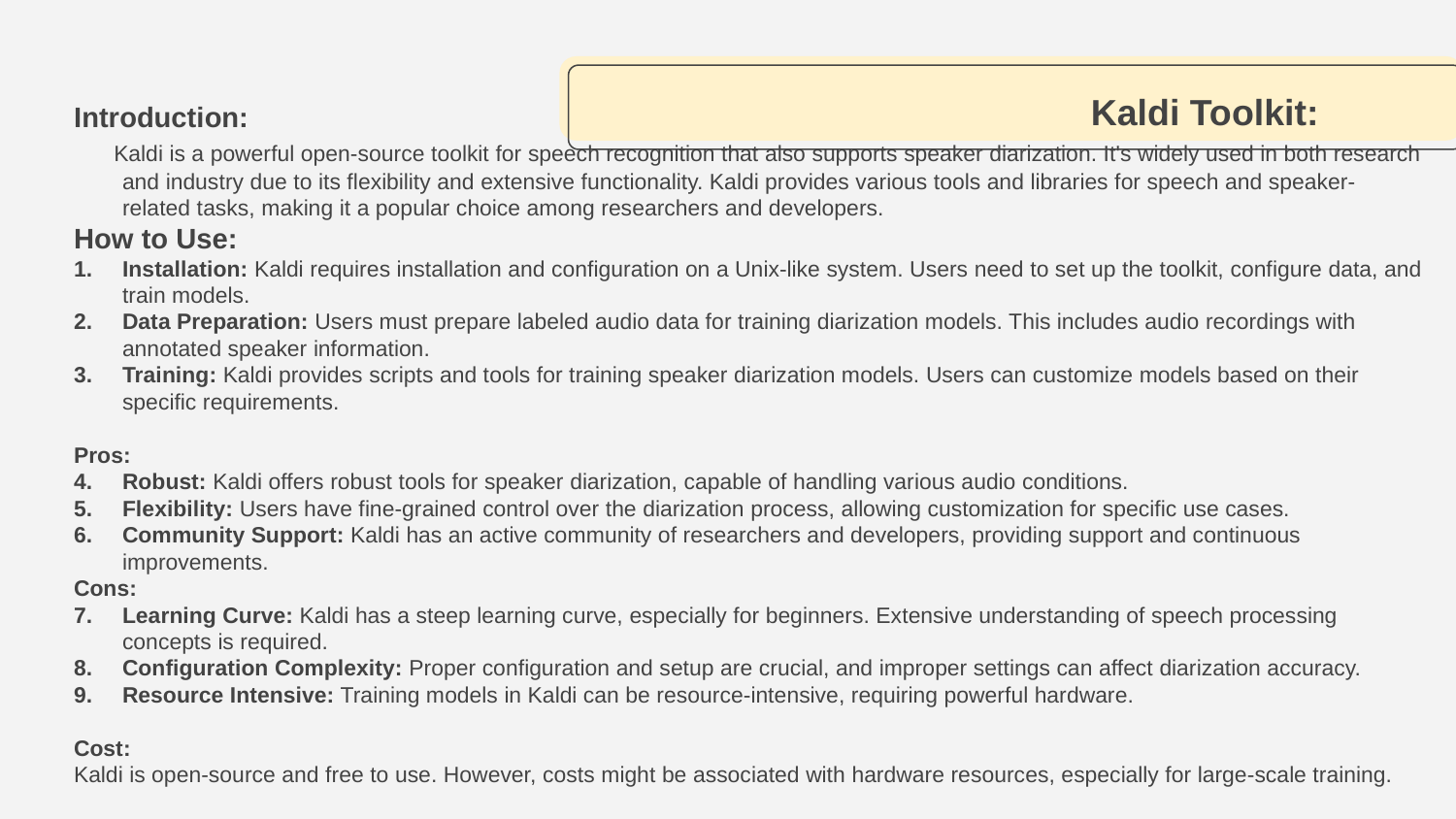

# Kaldi Toolkit:
Introduction:
     Kaldi is a powerful open-source toolkit for speech recognition that also supports speaker diarization. It's widely used in both research and industry due to its flexibility and extensive functionality. Kaldi provides various tools and libraries for speech and speaker-related tasks, making it a popular choice among researchers and developers.
How to Use:
Installation: Kaldi requires installation and configuration on a Unix-like system. Users need to set up the toolkit, configure data, and train models.
Data Preparation: Users must prepare labeled audio data for training diarization models. This includes audio recordings with annotated speaker information.
Training: Kaldi provides scripts and tools for training speaker diarization models. Users can customize models based on their specific requirements.

Pros:
Robust: Kaldi offers robust tools for speaker diarization, capable of handling various audio conditions.
Flexibility: Users have fine-grained control over the diarization process, allowing customization for specific use cases.
Community Support: Kaldi has an active community of researchers and developers, providing support and continuous improvements.
Cons:
Learning Curve: Kaldi has a steep learning curve, especially for beginners. Extensive understanding of speech processing concepts is required.
Configuration Complexity: Proper configuration and setup are crucial, and improper settings can affect diarization accuracy.
Resource Intensive: Training models in Kaldi can be resource-intensive, requiring powerful hardware.

Cost:
Kaldi is open-source and free to use. However, costs might be associated with hardware resources, especially for large-scale training.

.